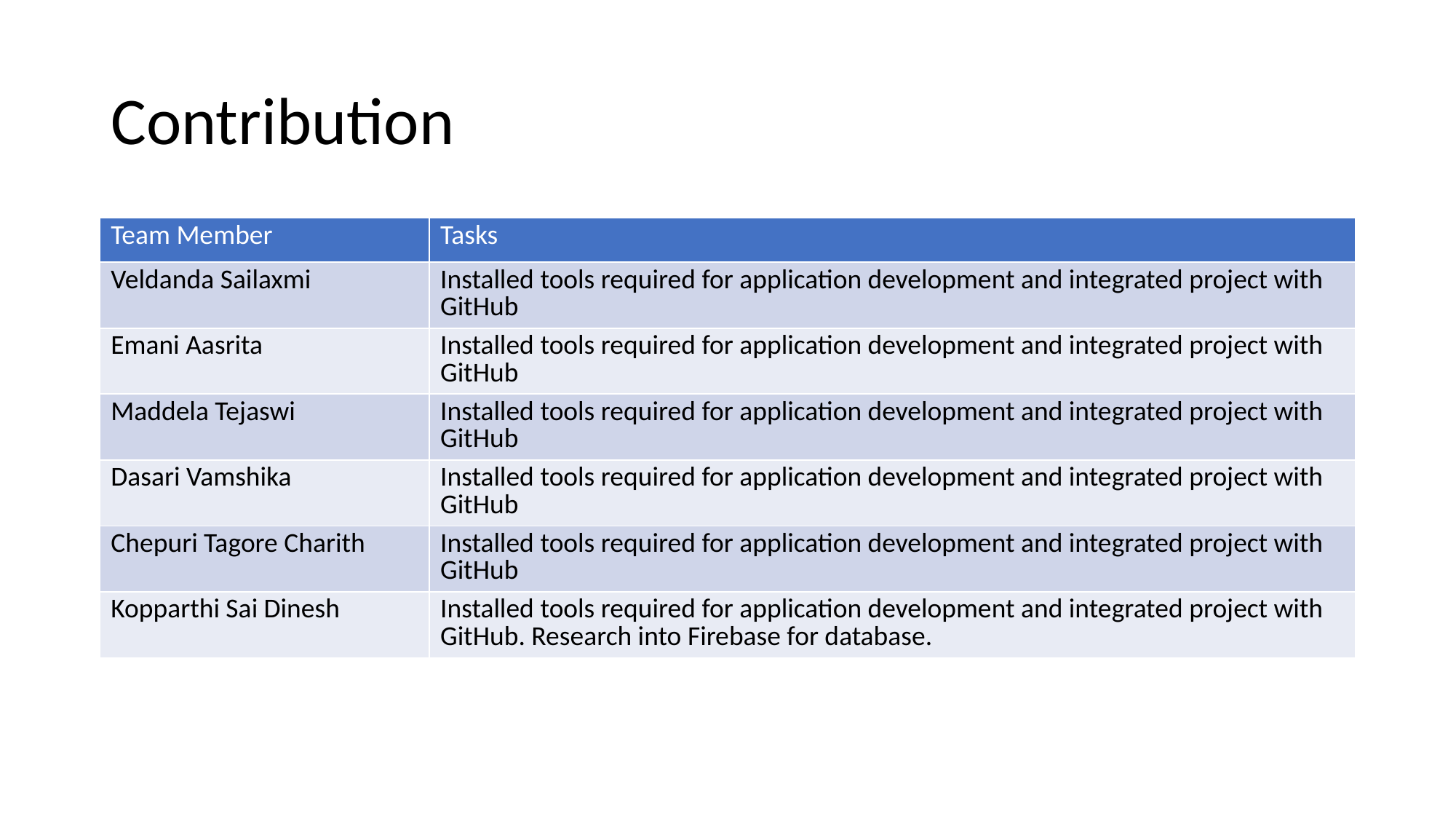

# Contribution
| Team Member | Tasks |
| --- | --- |
| Veldanda Sailaxmi | Installed tools required for application development and integrated project with GitHub |
| Emani Aasrita | Installed tools required for application development and integrated project with GitHub |
| Maddela Tejaswi | Installed tools required for application development and integrated project with GitHub |
| Dasari Vamshika | Installed tools required for application development and integrated project with GitHub |
| Chepuri Tagore Charith | Installed tools required for application development and integrated project with GitHub |
| Kopparthi Sai Dinesh | Installed tools required for application development and integrated project with GitHub. Research into Firebase for database. |